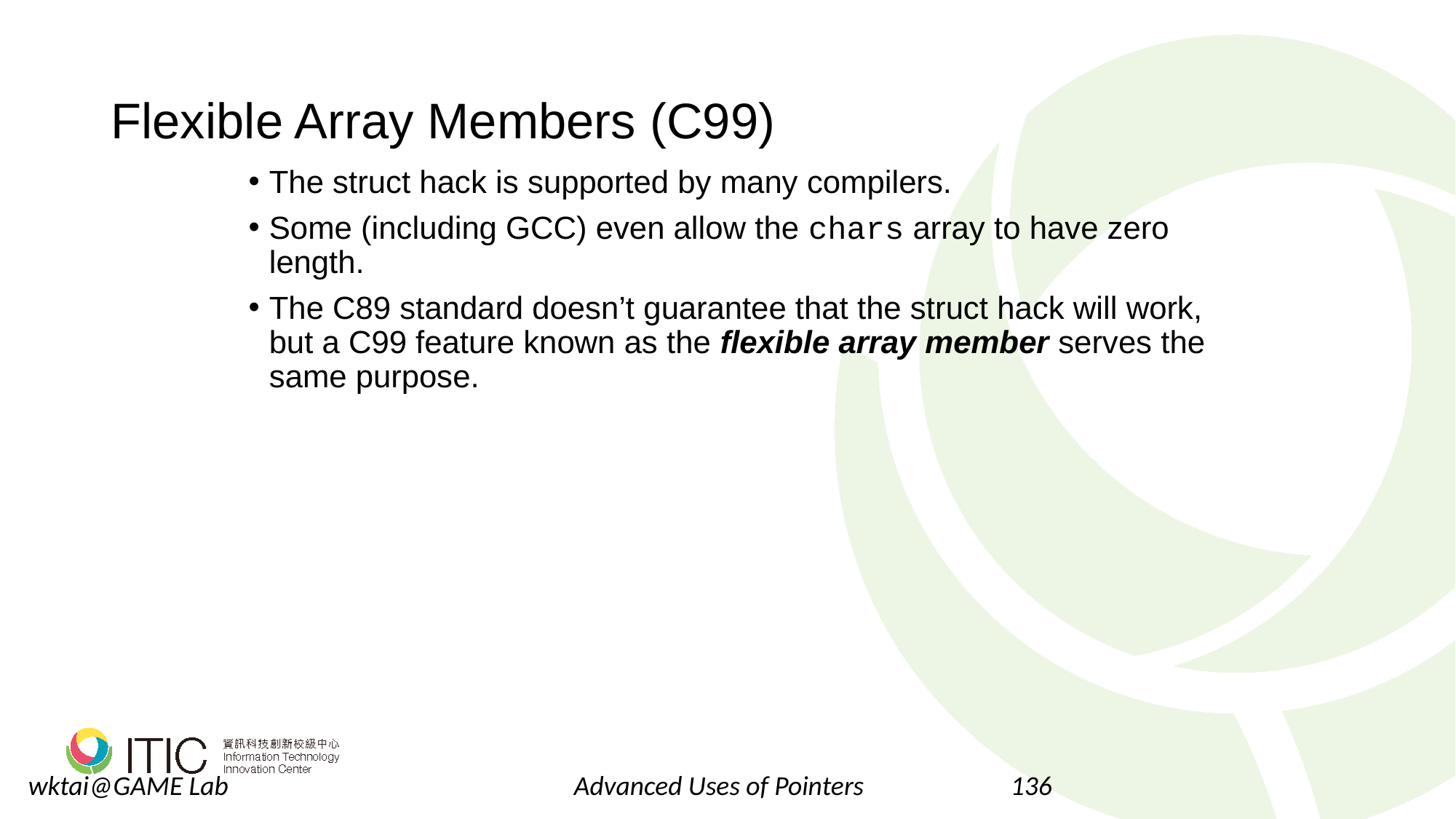

# Flexible Array Members (C99)
The struct hack is supported by many compilers.
Some (including GCC) even allow the chars array to have zero length.
The C89 standard doesn’t guarantee that the struct hack will work, but a C99 feature known as the flexible array member serves the same purpose.